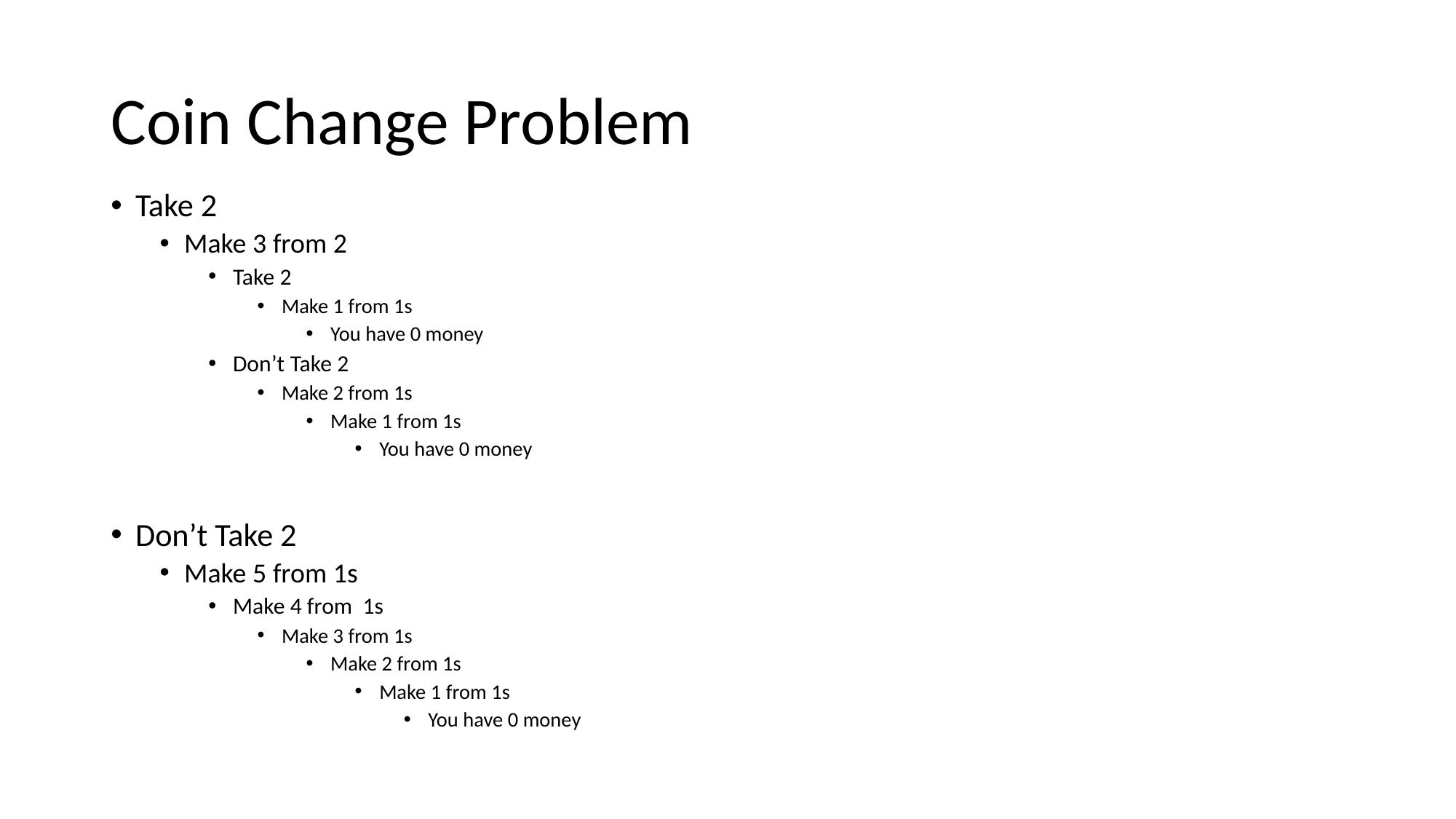

# Coin Change Problem
Take 2
Make 3 from 2
Take 2
Make 1 from 1s
You have 0 money
Don’t Take 2
Make 2 from 1s
Make 1 from 1s
You have 0 money

Don’t Take 2
Make 5 from 1s
Make 4 from  1s
Make 3 from 1s
Make 2 from 1s
Make 1 from 1s
You have 0 money